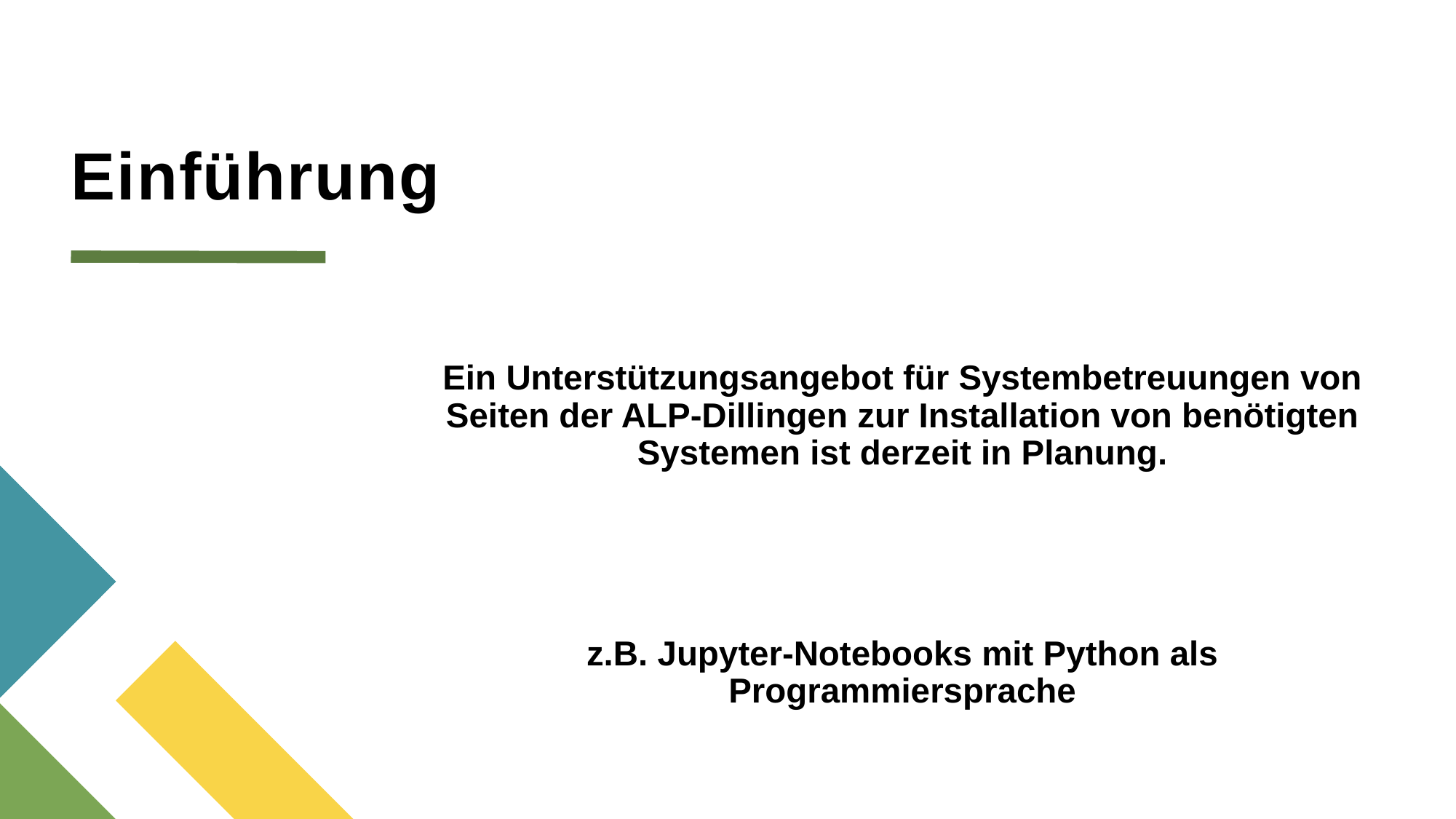

# Einführung

Ein Unterstützungsangebot für Systembetreuungen von Seiten der ALP-Dillingen zur Installation von benötigten Systemen ist derzeit in Planung.

z.B. Jupyter-Notebooks mit Python als Programmiersprache